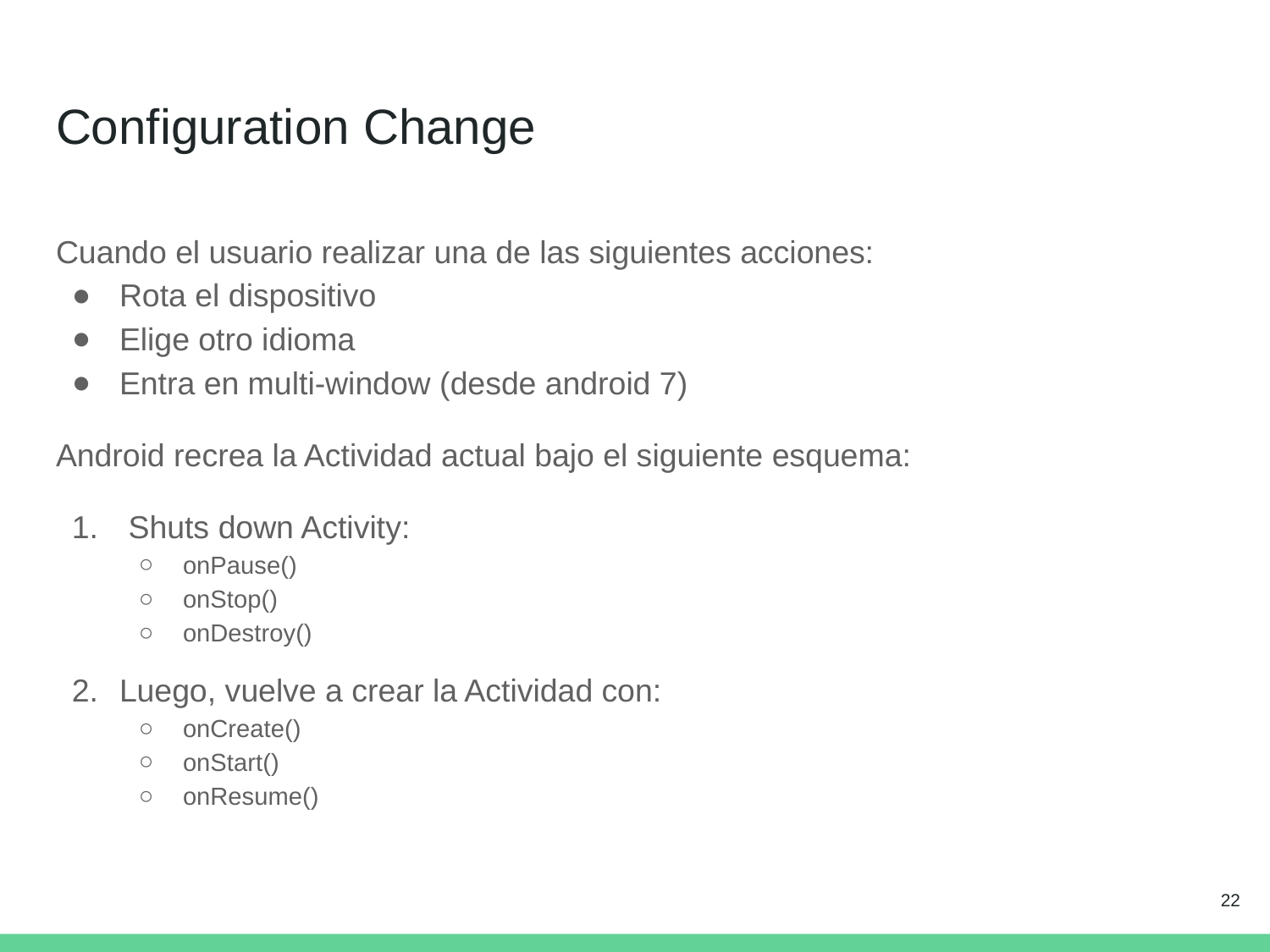

# Configuration Change
Cuando el usuario realizar una de las siguientes acciones:
Rota el dispositivo
Elige otro idioma
Entra en multi-window (desde android 7)
Android recrea la Actividad actual bajo el siguiente esquema:
 Shuts down Activity:
onPause()
onStop()
onDestroy()
Luego, vuelve a crear la Actividad con:
onCreate()
onStart()
onResume()
22